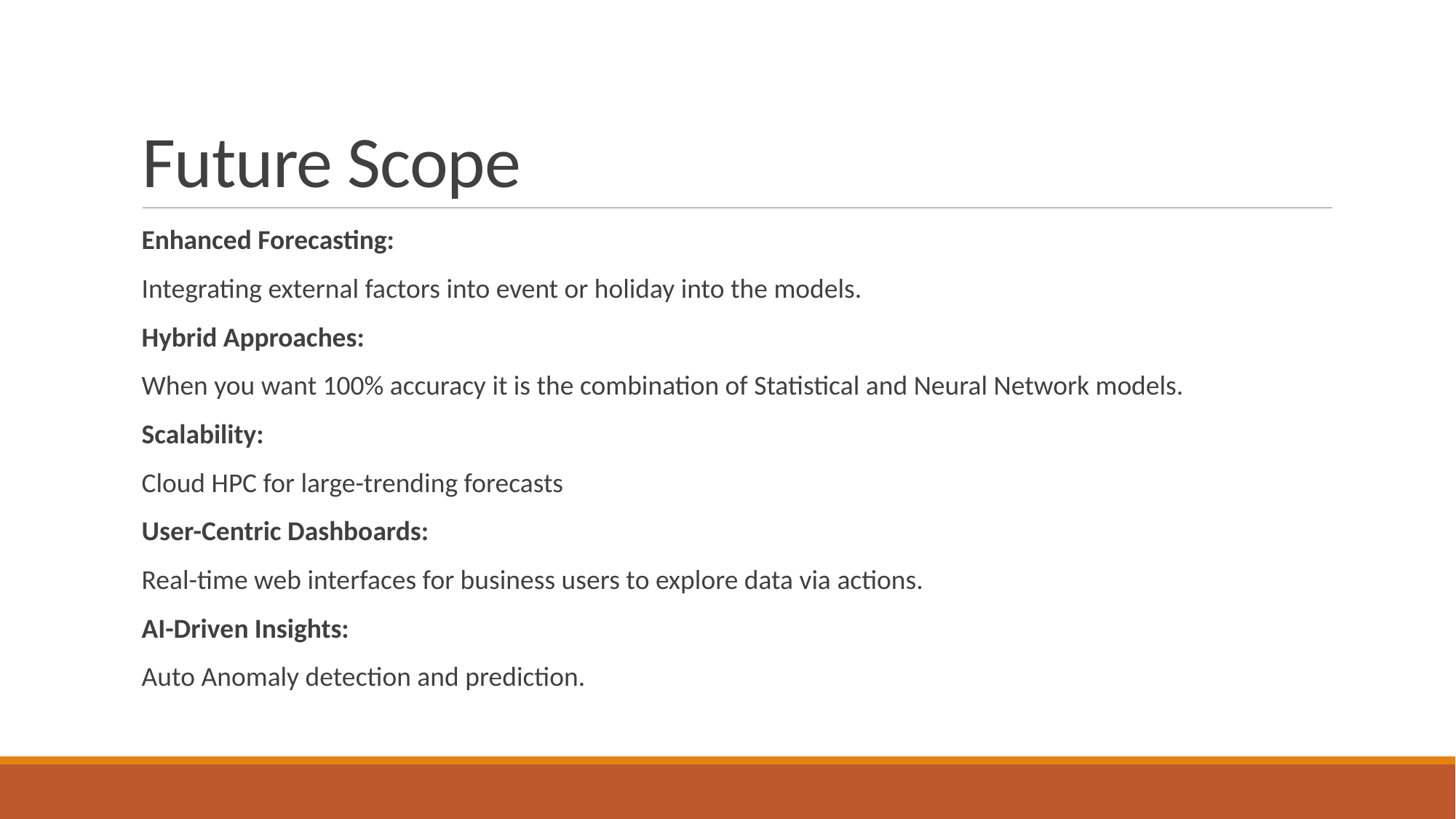

# Future Scope
Enhanced Forecasting:
Integrating external factors into event or holiday into the models.
Hybrid Approaches:
When you want 100% accuracy it is the combination of Statistical and Neural Network models.
Scalability:
Cloud HPC for large-trending forecasts
User-Centric Dashboards:
Real-time web interfaces for business users to explore data via actions.
AI-Driven Insights:
Auto Anomaly detection and prediction.